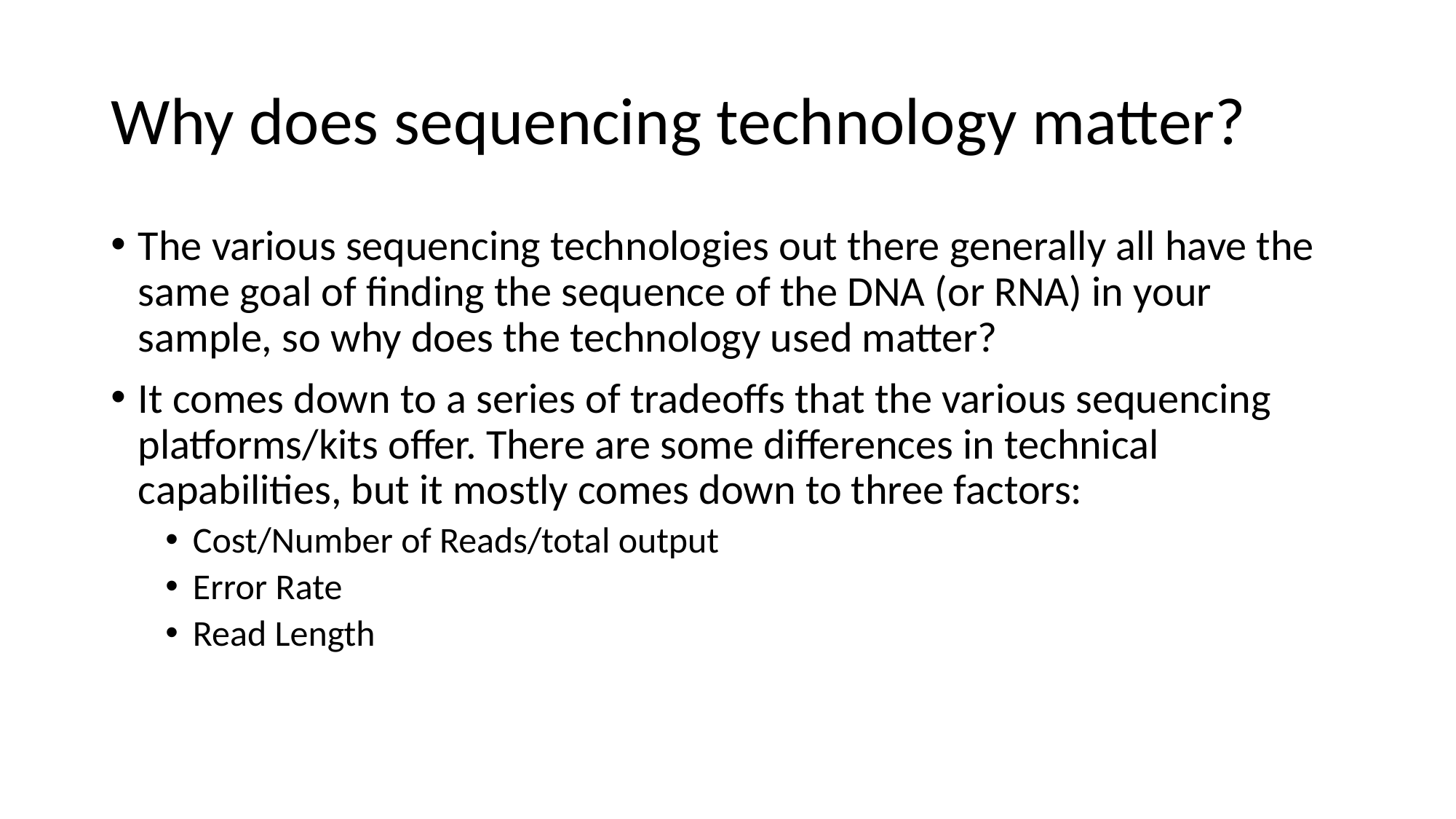

# Why does sequencing technology matter?
The various sequencing technologies out there generally all have the same goal of finding the sequence of the DNA (or RNA) in your sample, so why does the technology used matter?
It comes down to a series of tradeoffs that the various sequencing platforms/kits offer. There are some differences in technical capabilities, but it mostly comes down to three factors:
Cost/Number of Reads/total output
Error Rate
Read Length